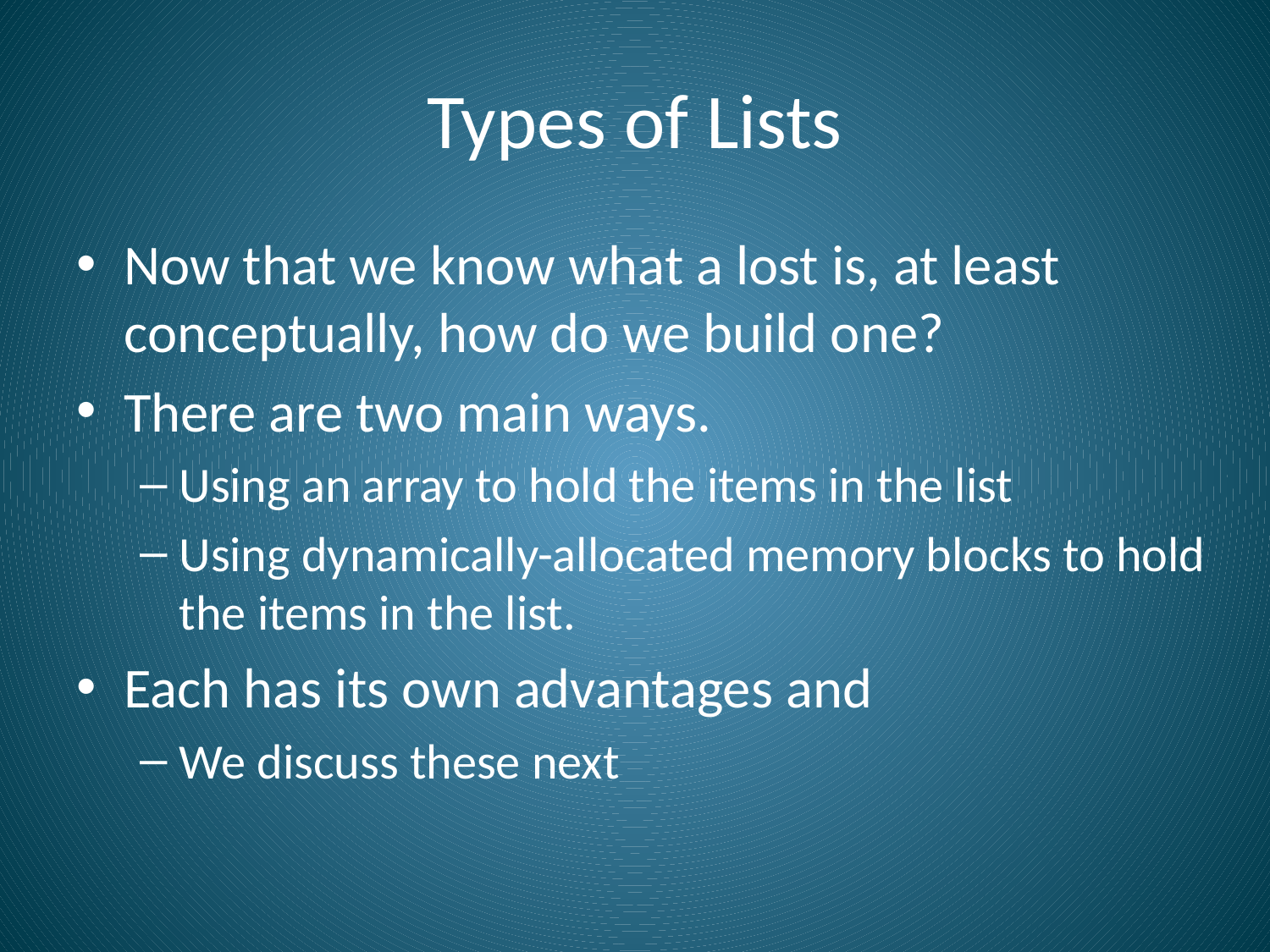

# Types of Lists
Now that we know what a lost is, at least conceptually, how do we build one?
There are two main ways.
Using an array to hold the items in the list
Using dynamically-allocated memory blocks to hold the items in the list.
Each has its own advantages and
We discuss these next